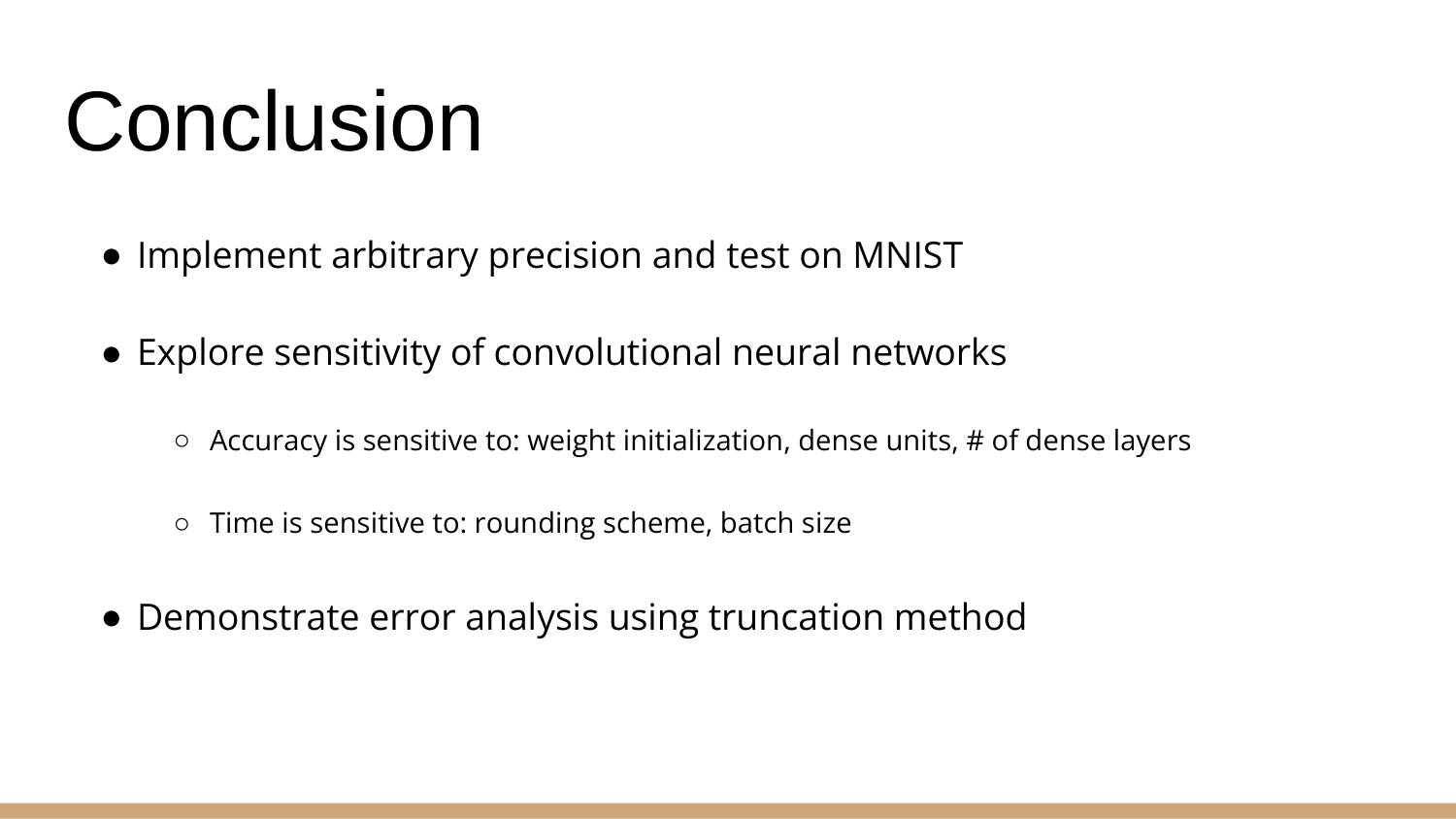

# Conclusion
Implement arbitrary precision and test on MNIST
Explore sensitivity of convolutional neural networks
Accuracy is sensitive to: weight initialization, dense units, # of dense layers
Time is sensitive to: rounding scheme, batch size
Demonstrate error analysis using truncation method